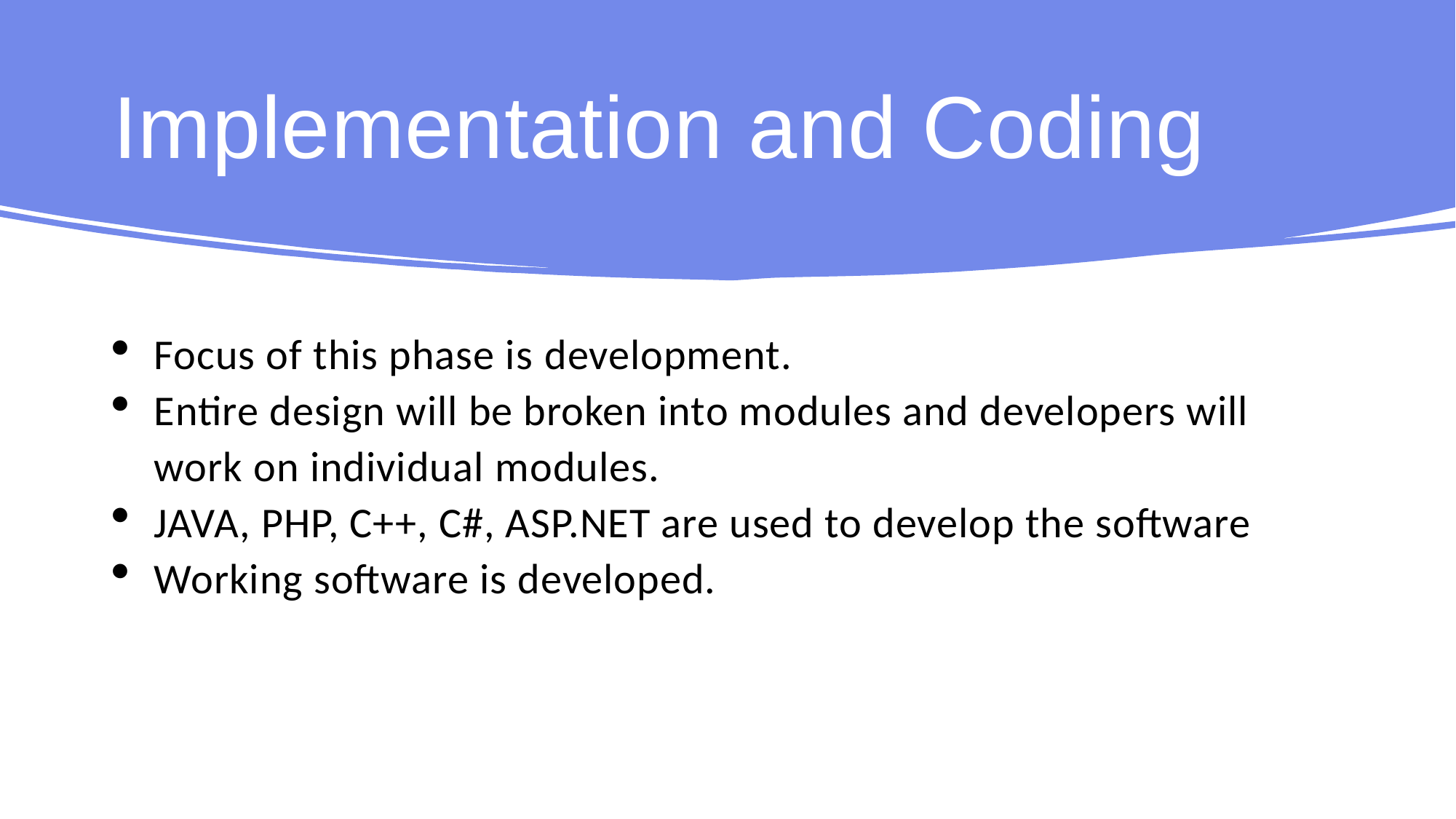

# Implementation and Coding
Focus of this phase is development.
Entire design will be broken into modules and developers will work on individual modules.
JAVA, PHP, C++, C#, ASP.NET are used to develop the software
Working software is developed.